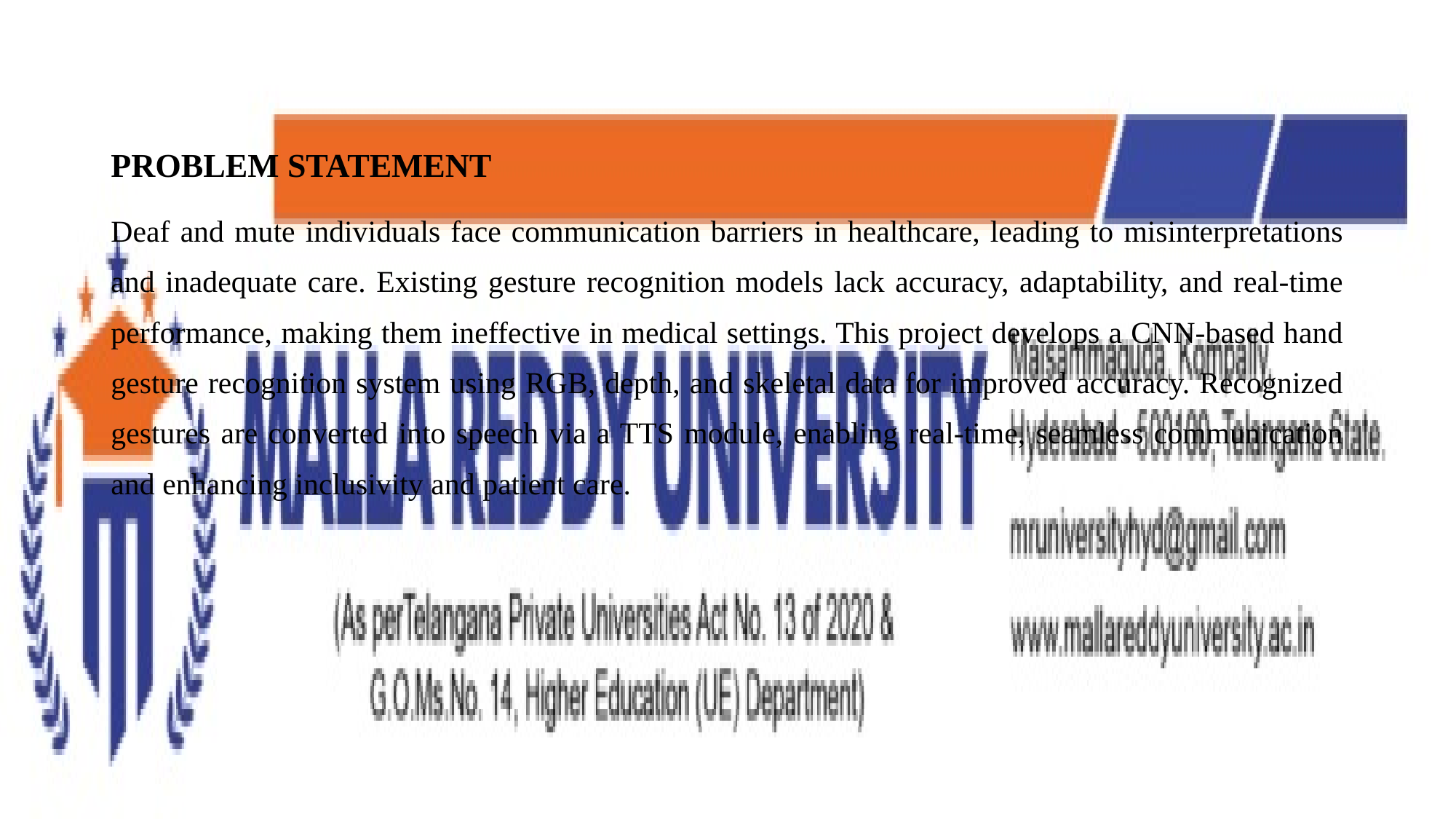

# PROBLEM STATEMENT
Deaf and mute individuals face communication barriers in healthcare, leading to misinterpretations and inadequate care. Existing gesture recognition models lack accuracy, adaptability, and real-time performance, making them ineffective in medical settings. This project develops a CNN-based hand gesture recognition system using RGB, depth, and skeletal data for improved accuracy. Recognized gestures are converted into speech via a TTS module, enabling real-time, seamless communication and enhancing inclusivity and patient care.